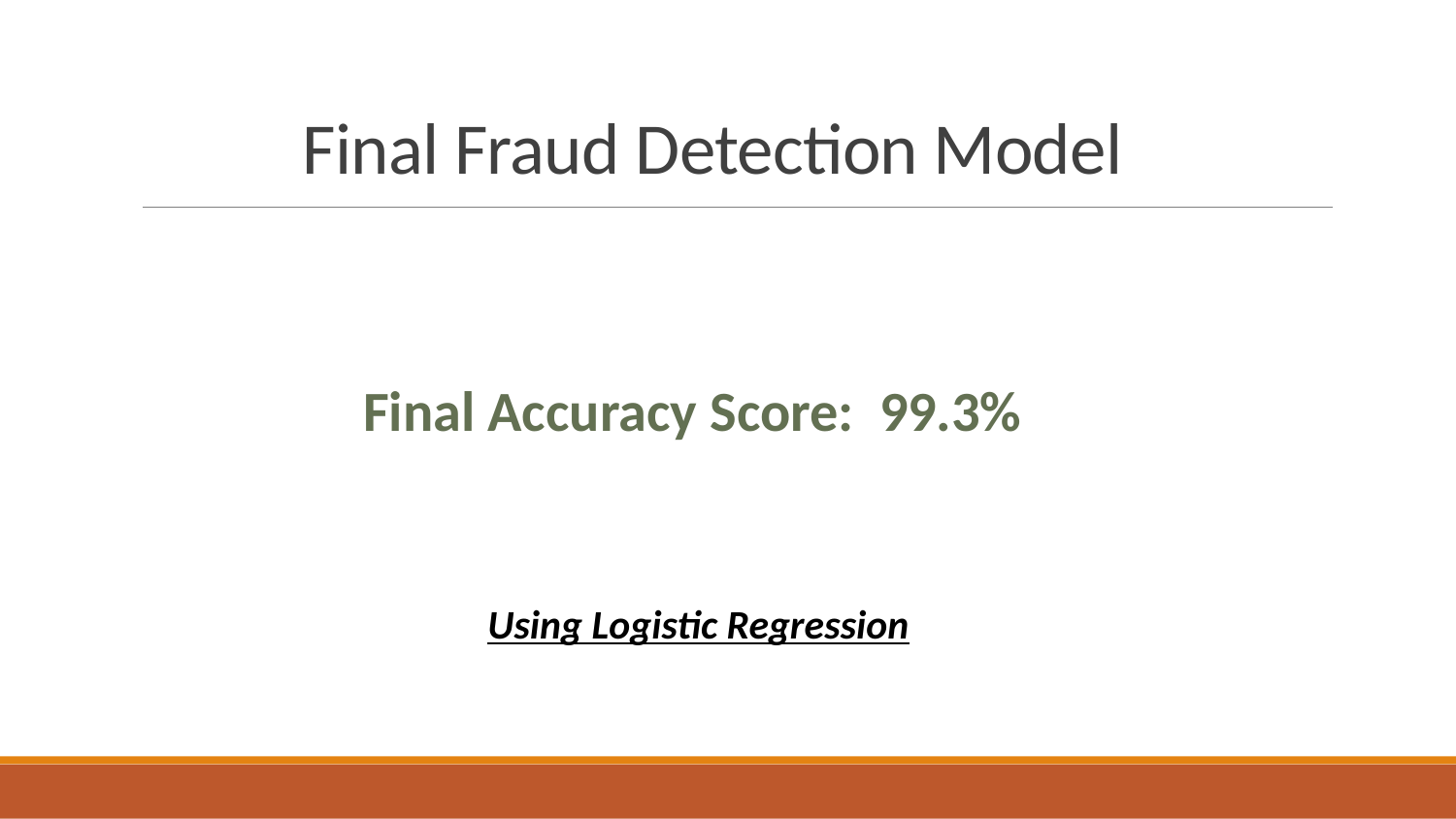

# Final Fraud Detection Model

Final Accuracy Score:  99.3%
Using Logistic Regression